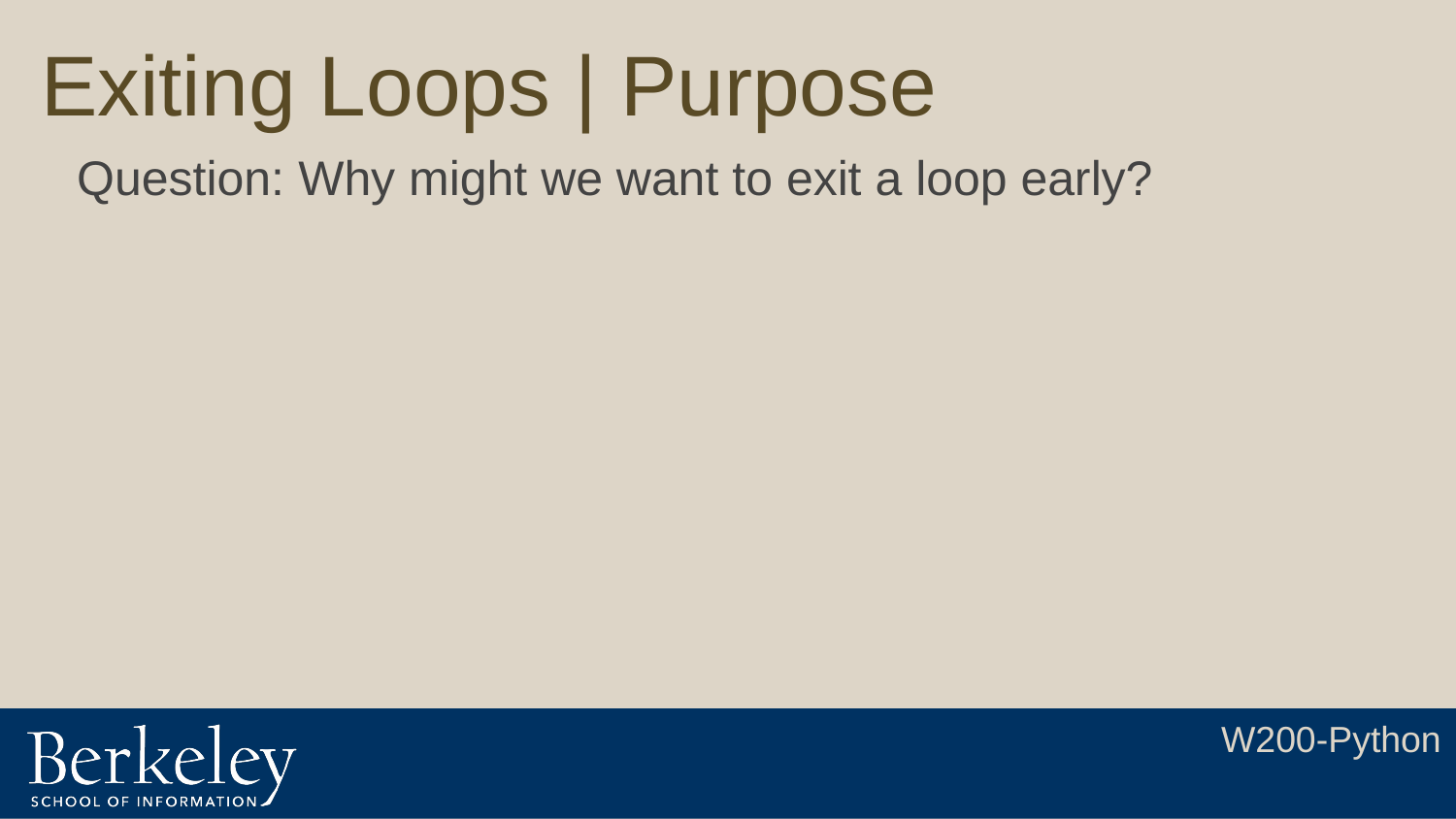

# Exiting Loops | Purpose
Question: Why might we want to exit a loop early?
45